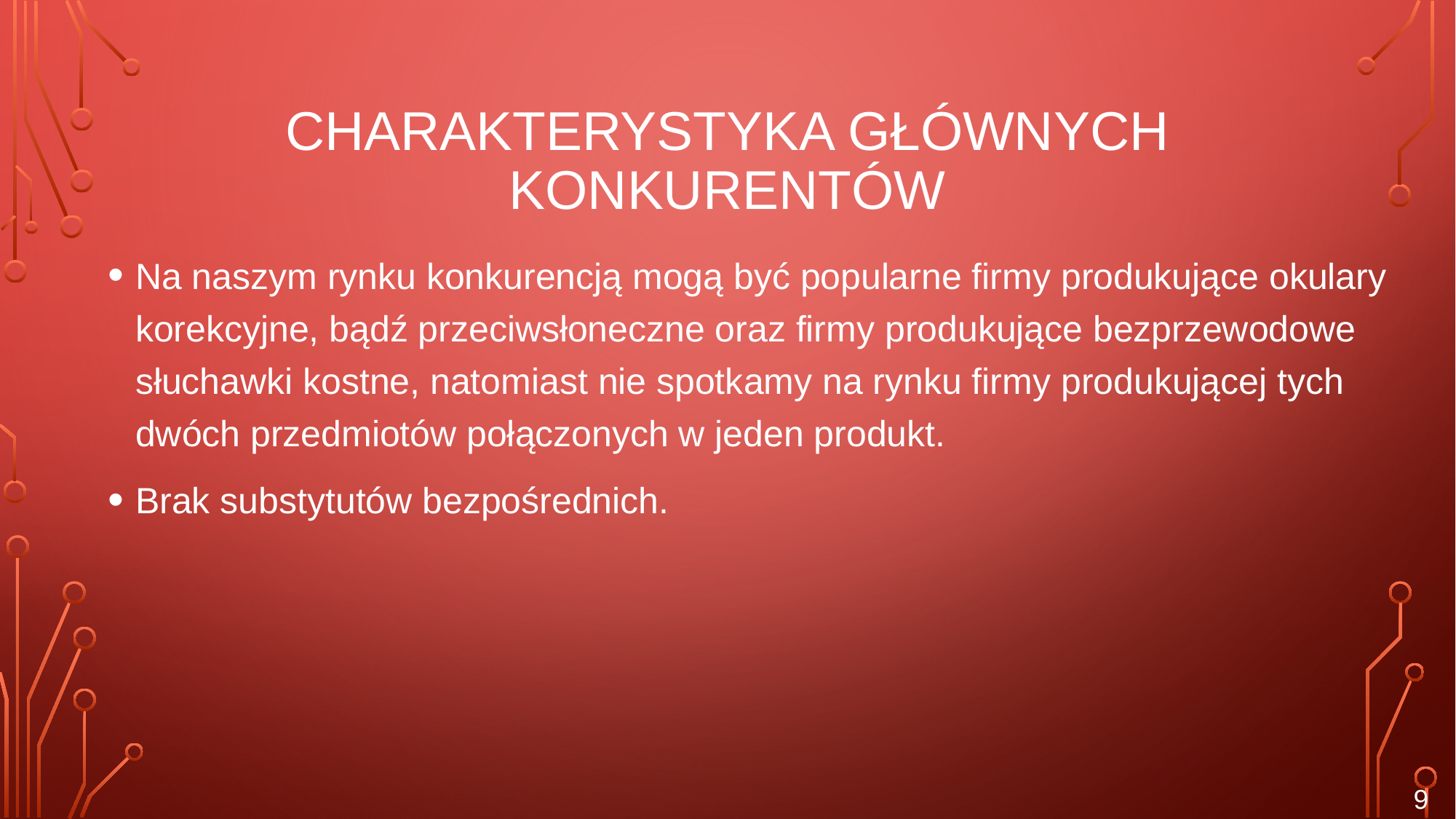

# Charakterystyka głównych konkurentów
Na naszym rynku konkurencją mogą być popularne firmy produkujące okulary korekcyjne, bądź przeciwsłoneczne oraz firmy produkujące bezprzewodowe słuchawki kostne, natomiast nie spotkamy na rynku firmy produkującej tych dwóch przedmiotów połączonych w jeden produkt.
Brak substytutów bezpośrednich.
9